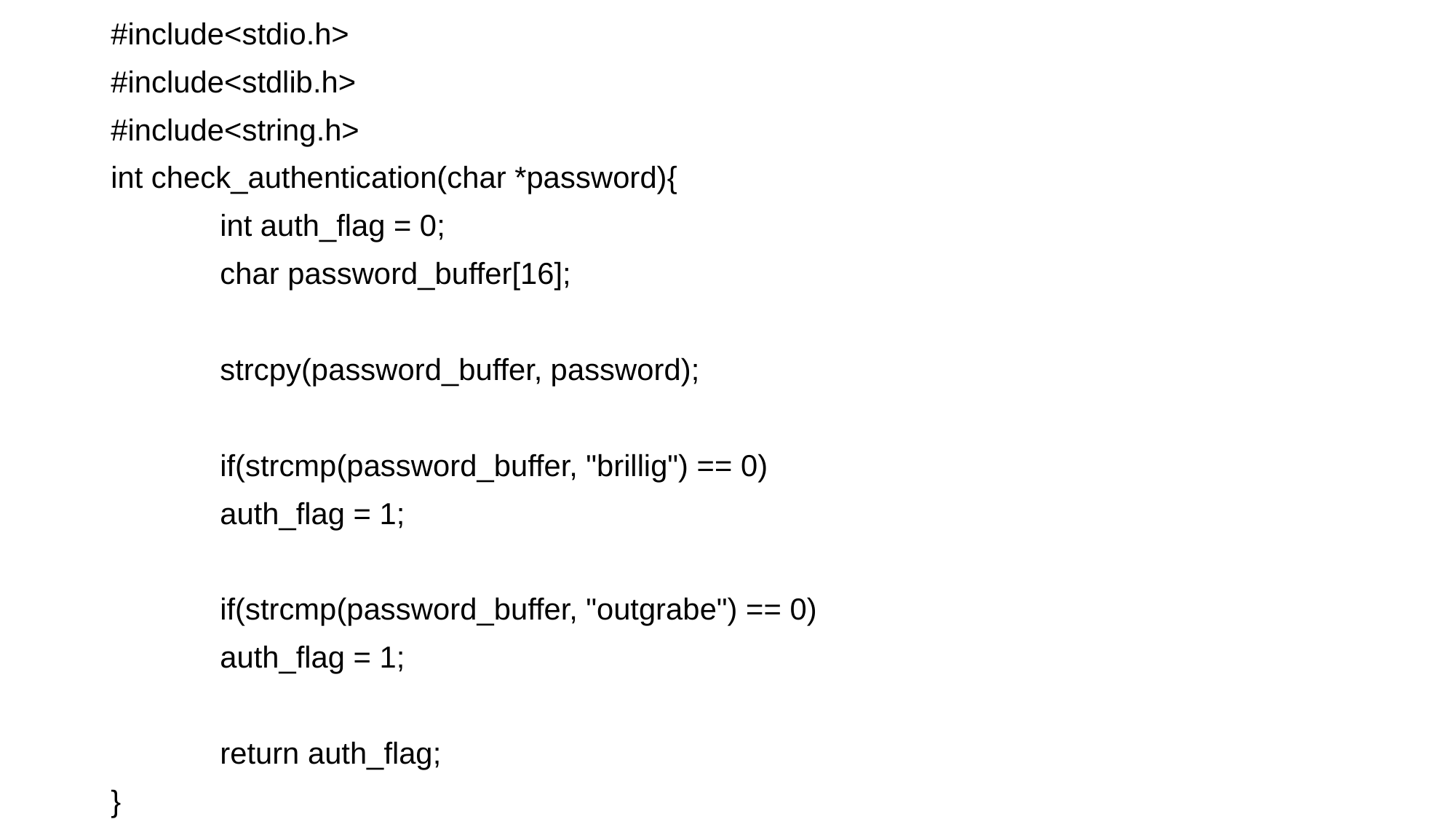

#include<stdio.h>
#include<stdlib.h>
#include<string.h>
int check_authentication(char *password){
	int auth_flag = 0;
	char password_buffer[16];

	strcpy(password_buffer, password);

	if(strcmp(password_buffer, "brillig") == 0)
	auth_flag = 1;

	if(strcmp(password_buffer, "outgrabe") == 0)
	auth_flag = 1;

	return auth_flag;
}